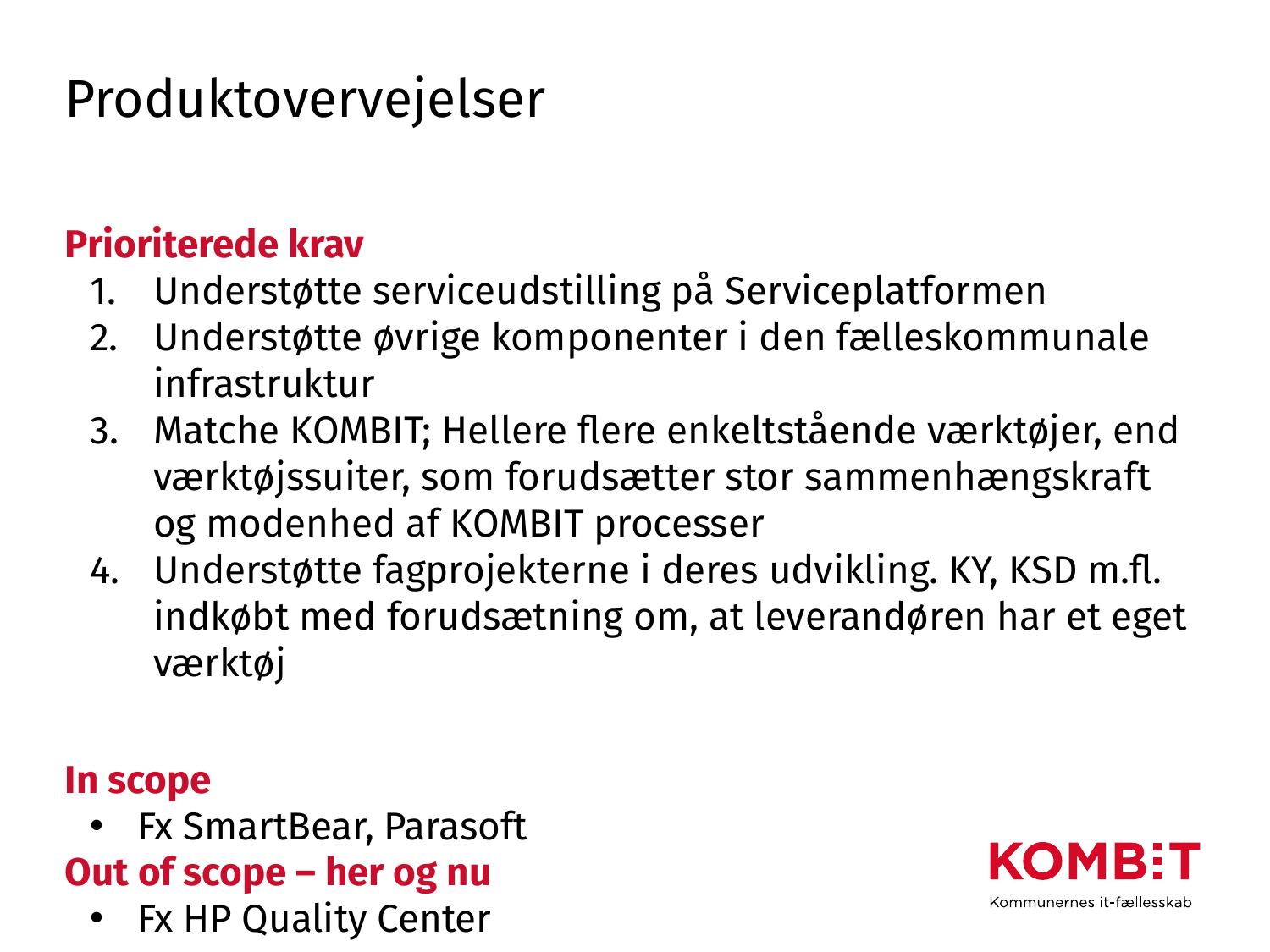

# Produktovervejelser
Prioriterede krav
Understøtte serviceudstilling på Serviceplatformen
Understøtte øvrige komponenter i den fælleskommunale infrastruktur
Matche KOMBIT; Hellere flere enkeltstående værktøjer, end værktøjssuiter, som forudsætter stor sammenhængskraft og modenhed af KOMBIT processer
Understøtte fagprojekterne i deres udvikling. KY, KSD m.fl. indkøbt med forudsætning om, at leverandøren har et eget værktøj

In scope
Fx SmartBear, Parasoft
Out of scope – her og nu
Fx HP Quality Center